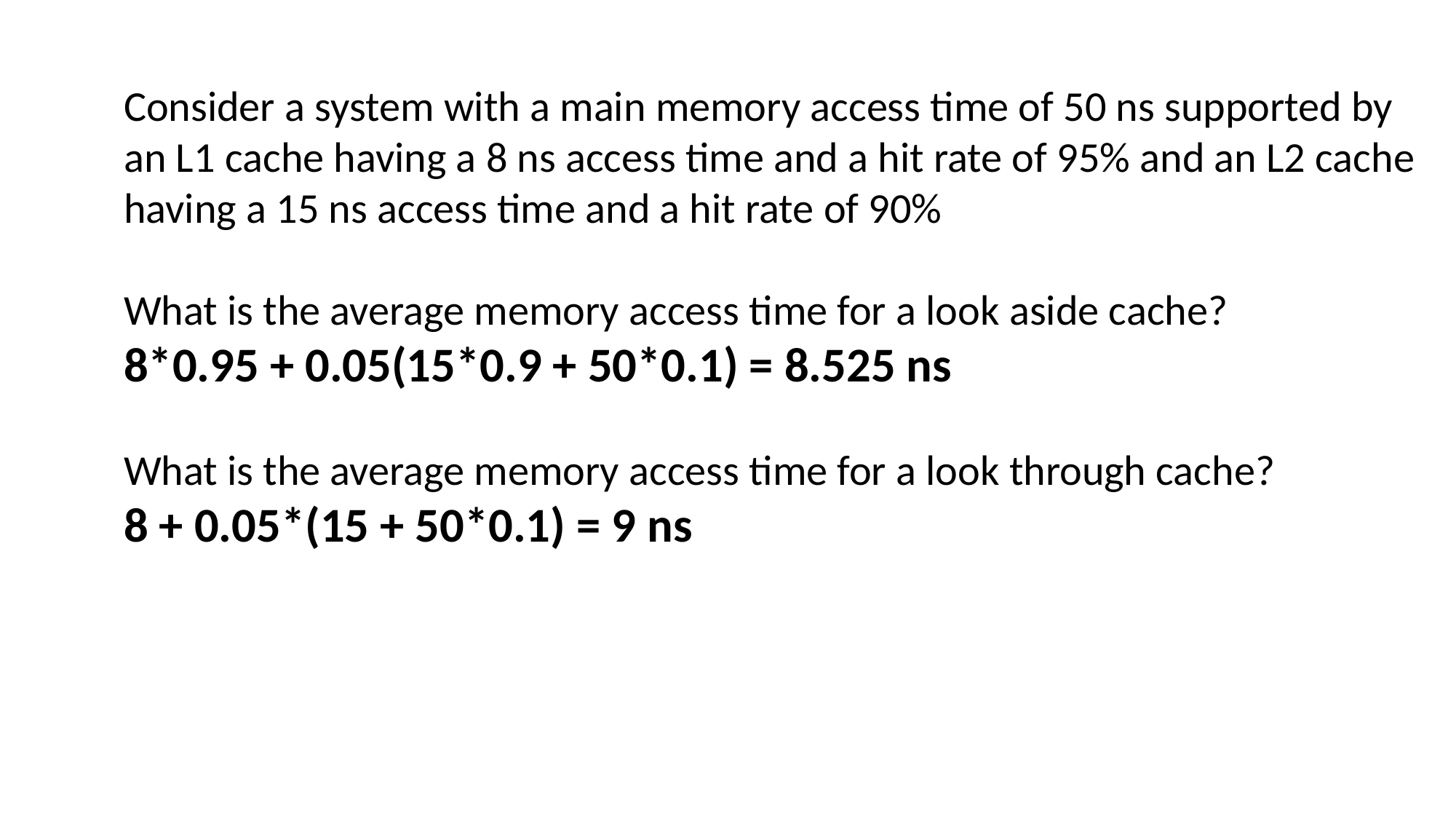

# Example Problem 2 Step 2
Consider a system with a main memory access time of 50 ns supported by an L1 cache having a 8 ns access time and a hit rate of 95% and an L2 cache having a 15 ns access time and a hit rate of 90%

What is the average memory access time for a look aside cache?
8*0.95 + 0.05(15*0.9 + 50*0.1) = 8.525 ns

What is the average memory access time for a look through cache?
8 + 0.05*(15 + 50*0.1) = 9 ns